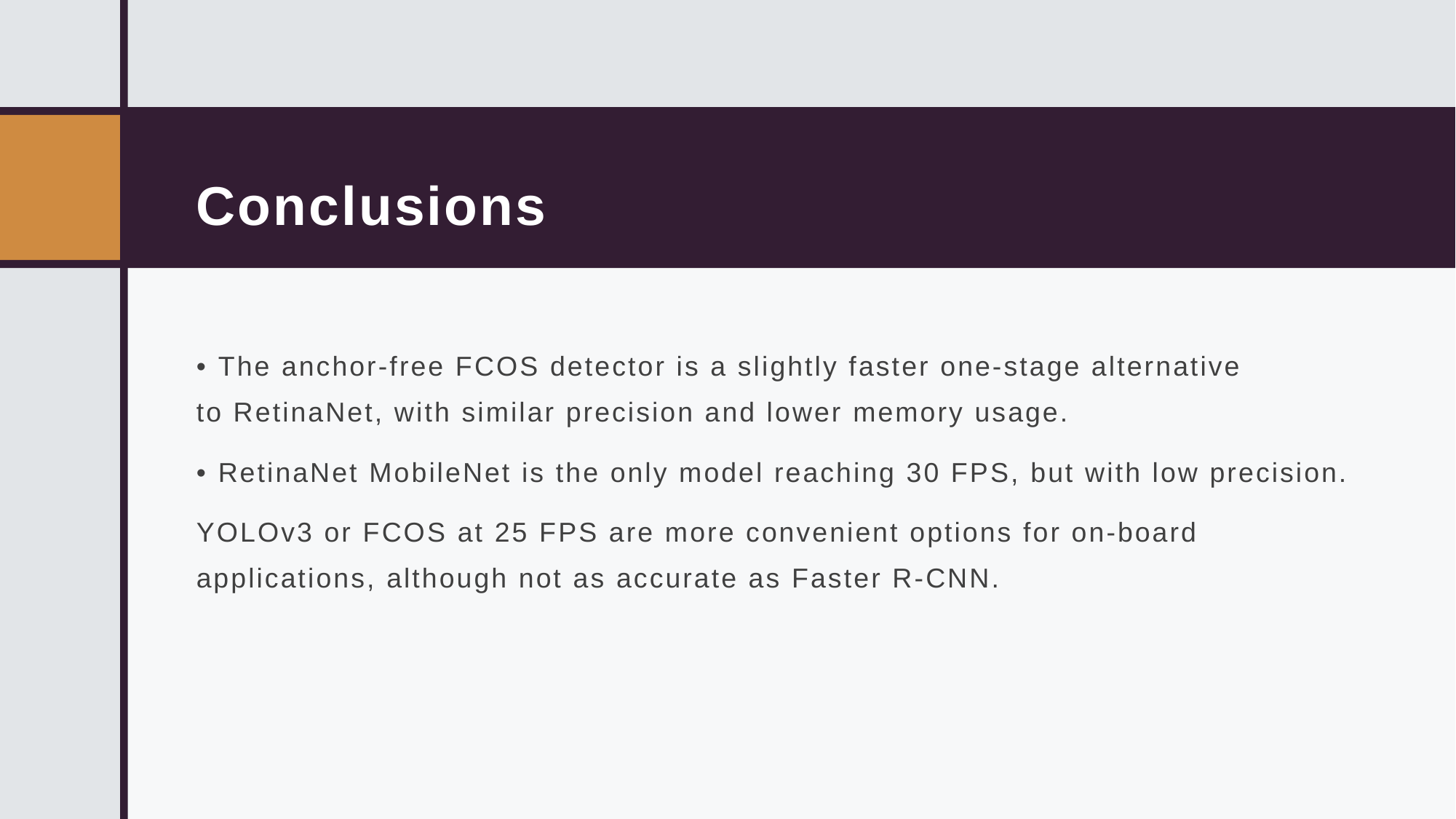

# Conclusions

• The anchor-free FCOS detector is a slightly faster one-stage alternative to RetinaNet, with similar precision and lower memory usage.
• RetinaNet MobileNet is the only model reaching 30 FPS, but with low precision.
YOLOv3 or FCOS at 25 FPS are more convenient options for on-board applications, although not as accurate as Faster R-CNN.